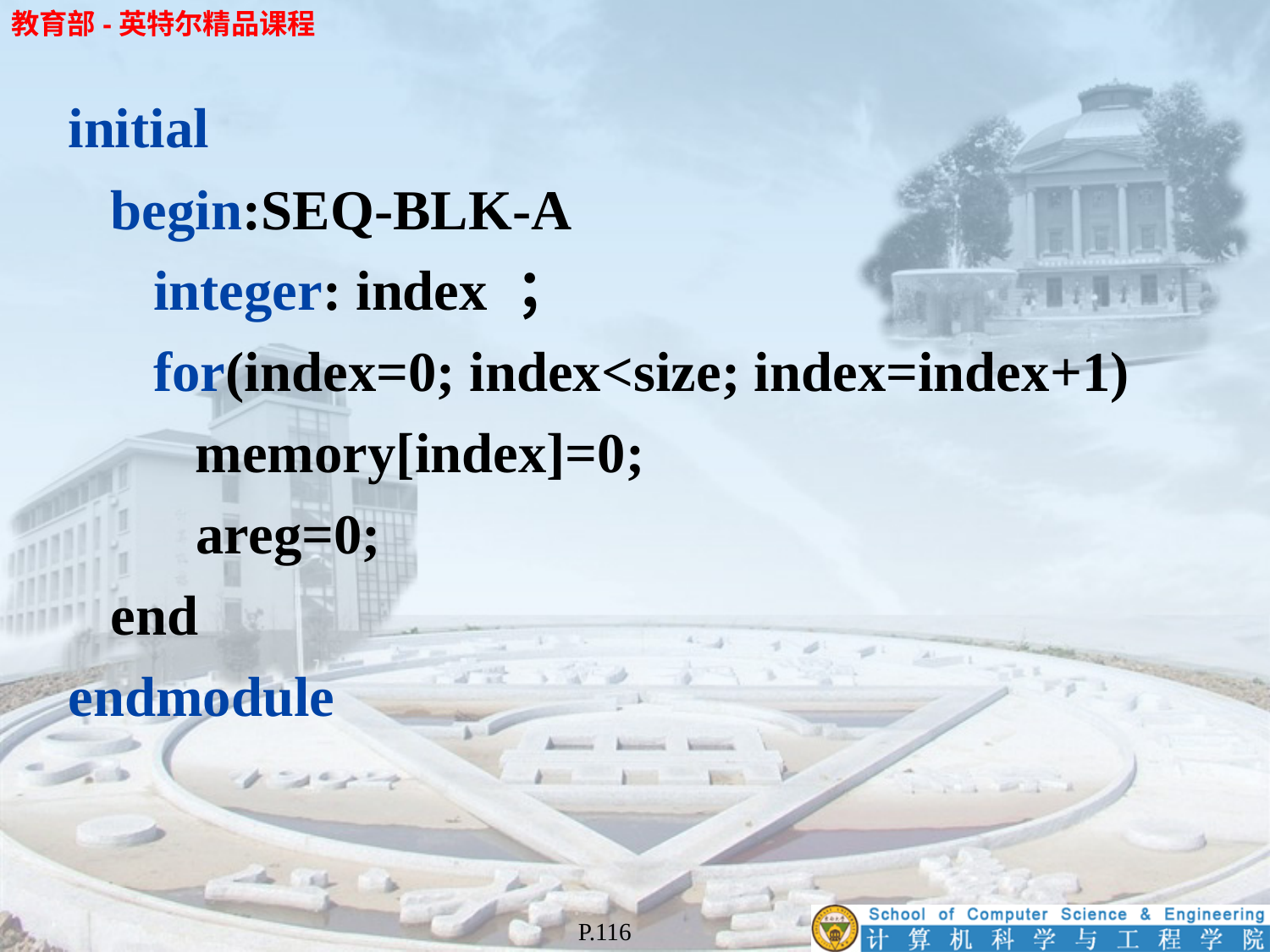

initial
   begin:SEQ-BLK-A
      integer: index ；
      for(index=0; index<size; index=index+1)
	memory[index]=0;
         areg=0;
   end
endmodule
P.116